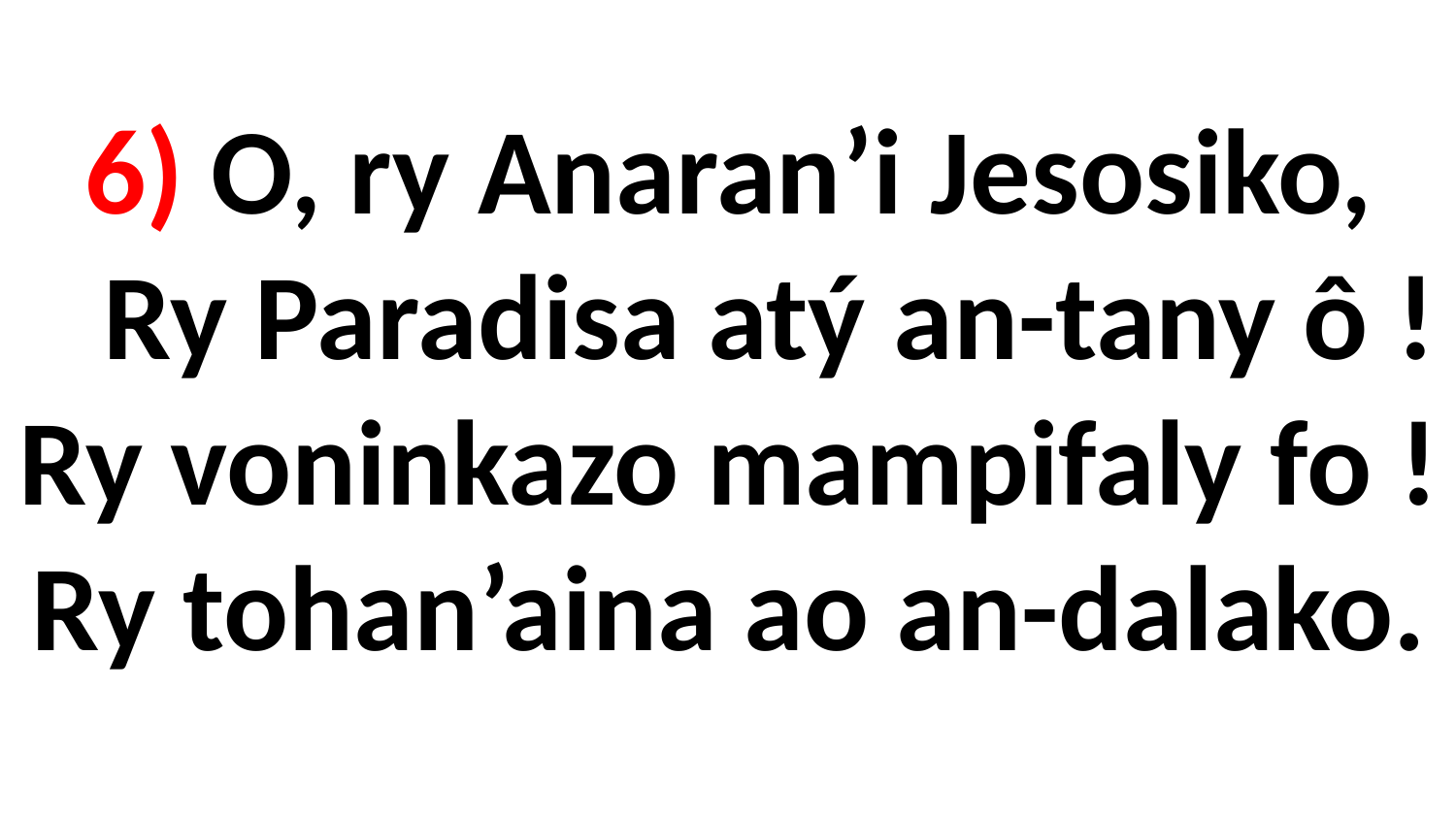

# 6) O, ry Anaran’i Jesosiko, Ry Paradisa atý an-tany ô ! Ry voninkazo mampifaly fo ! Ry tohan’aina ao an-dalako.